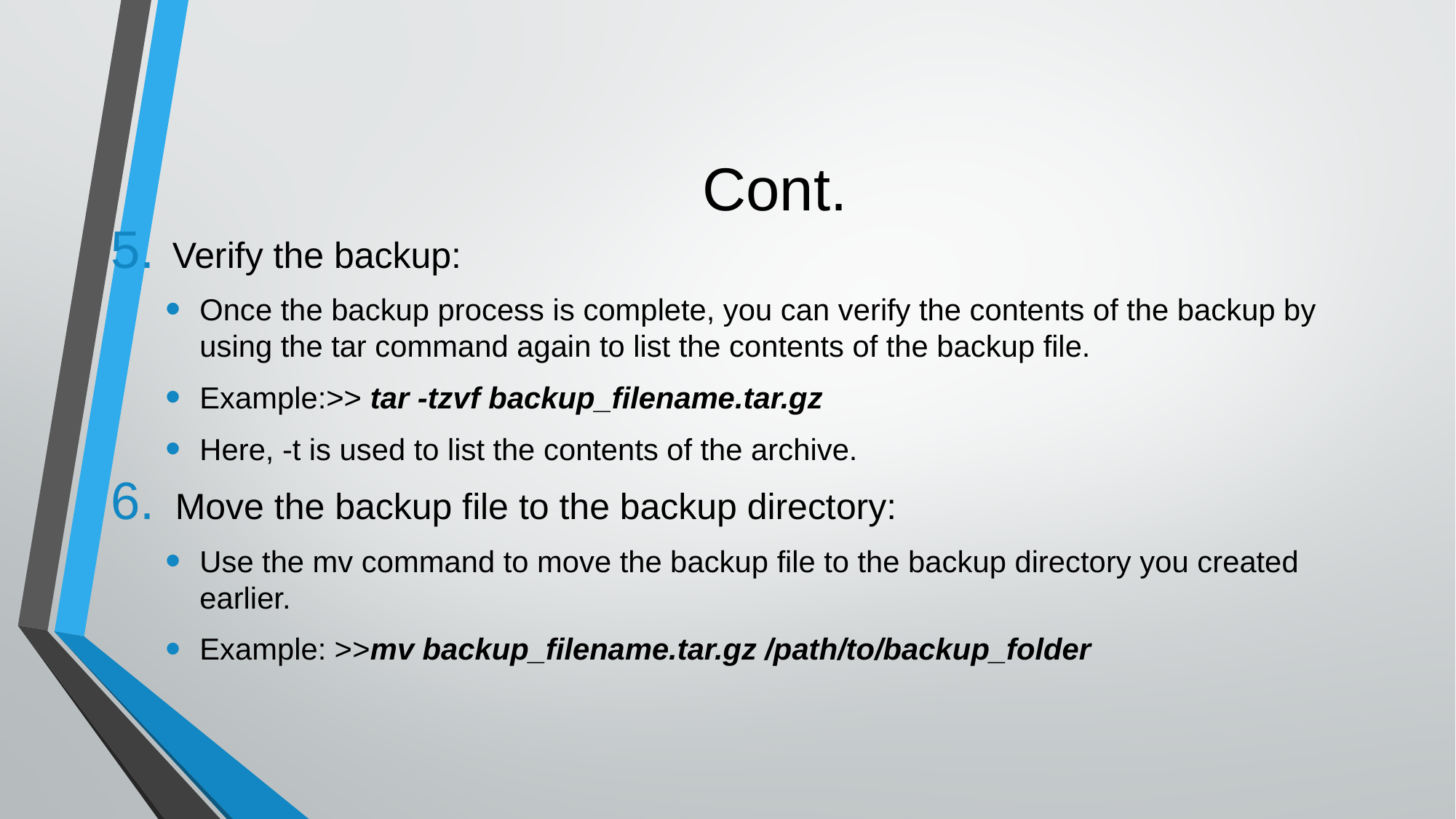

# Cont.
Verify the backup:
Once the backup process is complete, you can verify the contents of the backup by using the tar command again to list the contents of the backup file.
Example:>> tar -tzvf backup_filename.tar.gz
Here, -t is used to list the contents of the archive.
  Move the backup file to the backup directory:
Use the mv command to move the backup file to the backup directory you created earlier.
Example: >>mv backup_filename.tar.gz /path/to/backup_folder